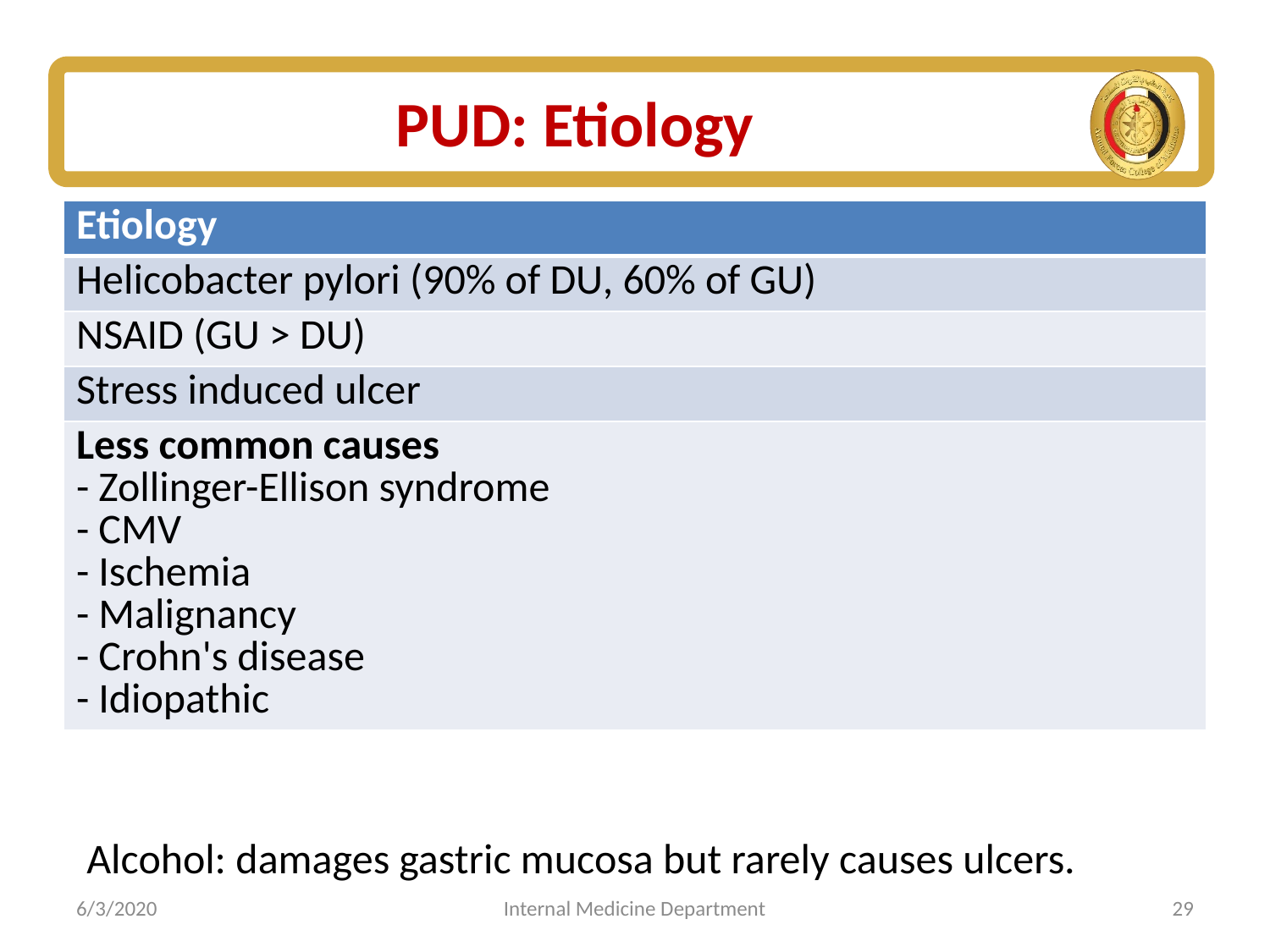

# PUD: Etiology
| Etiology |
| --- |
| Helicobacter pylori (90% of DU, 60% of GU) |
| NSAID (GU > DU) |
| Stress induced ulcer |
| Less common causes - Zollinger-Ellison syndrome - CMV - Ischemia - Malignancy - Crohn's disease - Idiopathic |
Alcohol: damages gastric mucosa but rarely causes ulcers.
6/3/2020
Internal Medicine Department
29